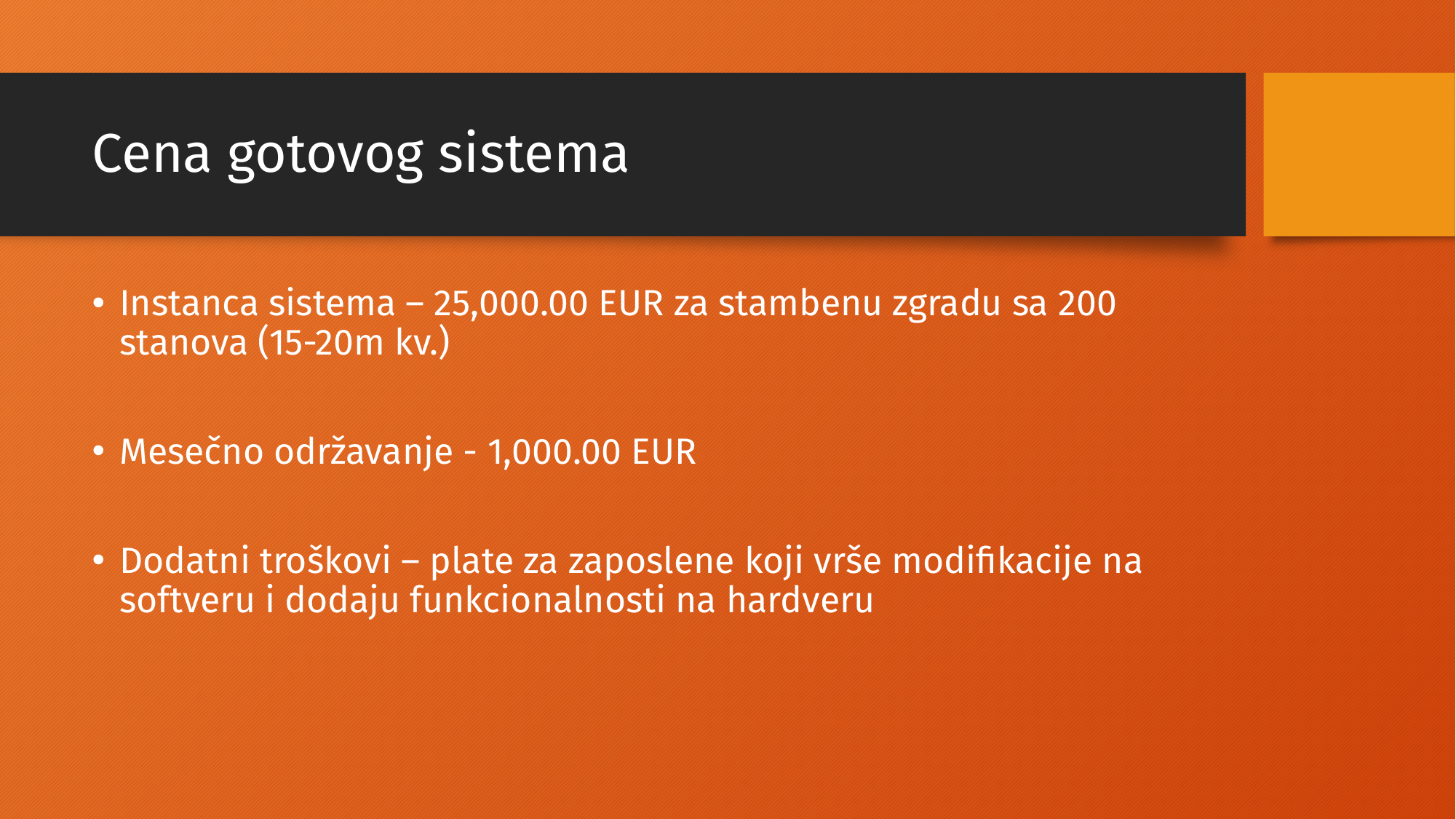

# Cena gotovog sistema
Instanca sistema – 25,000.00 EUR za stambenu zgradu sa 200 stanova (15-20m kv.)

Mesečno održavanje - 1,000.00 EUR

Dodatni troškovi – plate za zaposlene koji vrše modifikacije na softveru i dodaju funkcionalnosti na hardveru